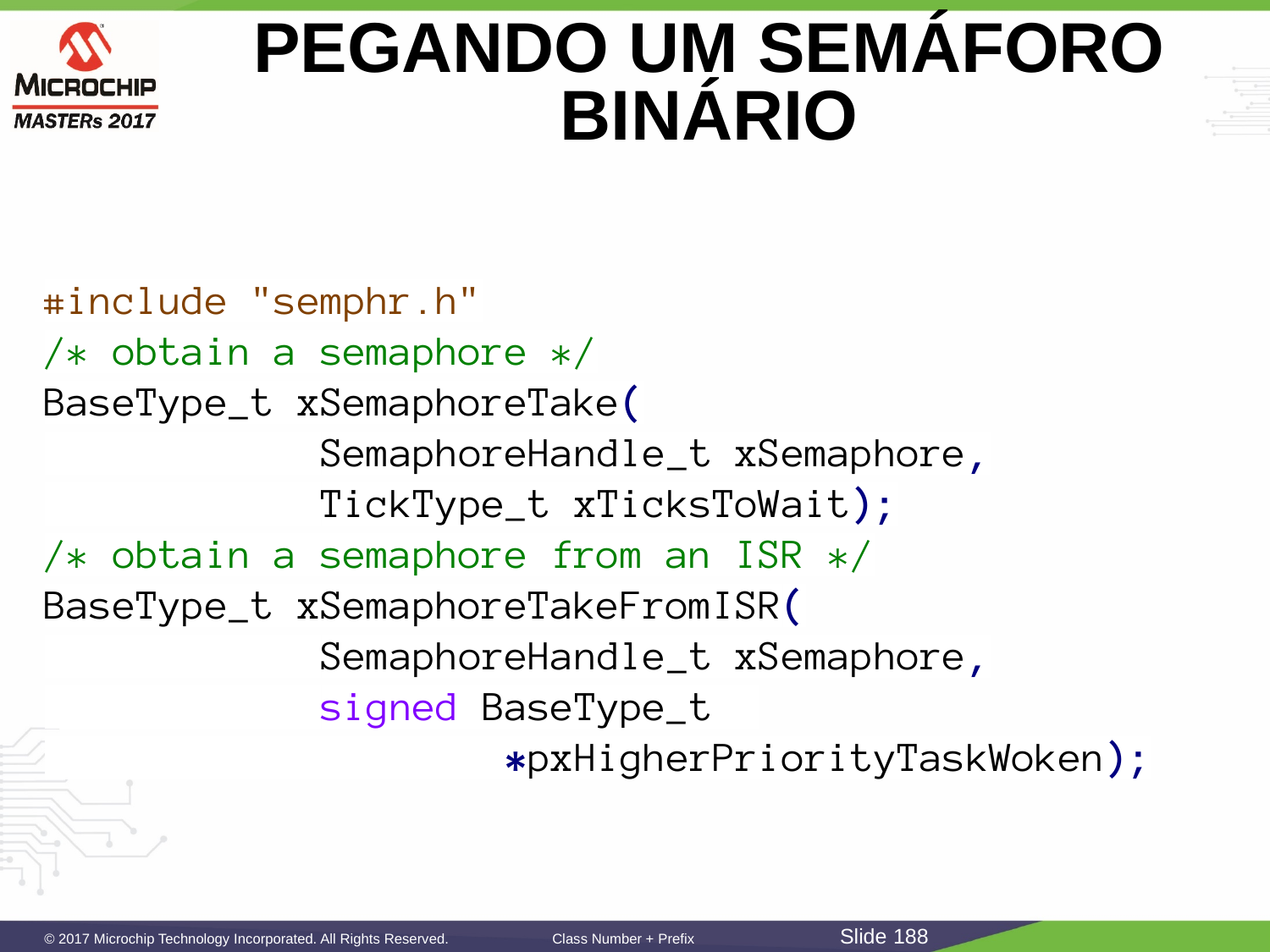

# PEGANDO UM SEMÁFORO BINÁRIO
#include "semphr.h"
/* obtain a semaphore */
BaseType_t xSemaphoreTake(
            SemaphoreHandle_t xSemaphore,
            TickType_t xTicksToWait);
/* obtain a semaphore from an ISR */
BaseType_t xSemaphoreTakeFromISR(
            SemaphoreHandle_t xSemaphore,
            signed BaseType_t
                    *pxHigherPriorityTaskWoken);